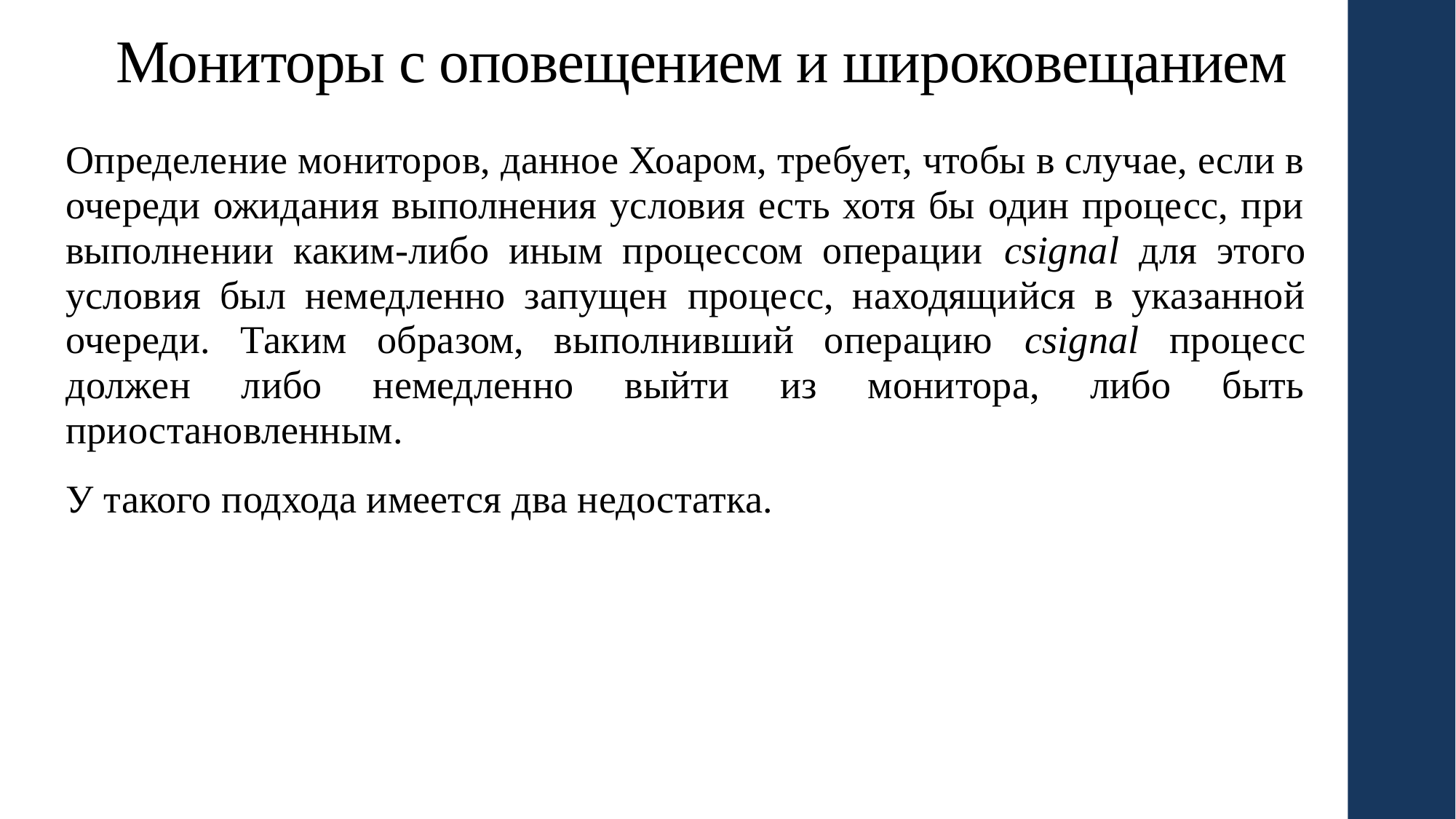

# Мониторы с оповещением и широковещанием
Определение мониторов, данное Хоаром, требует, чтобы в случае, если в очереди ожидания выполнения условия есть хотя бы один процесс, при выполнении каким-либо иным процессом операции csignal для этого условия был немедленно запущен процесс, находящийся в указанной очереди. Таким образом, выполнивший операцию csignal процесс должен либо немедленно выйти из монитора, либо быть приостановленным.
У такого подхода имеется два недостатка.